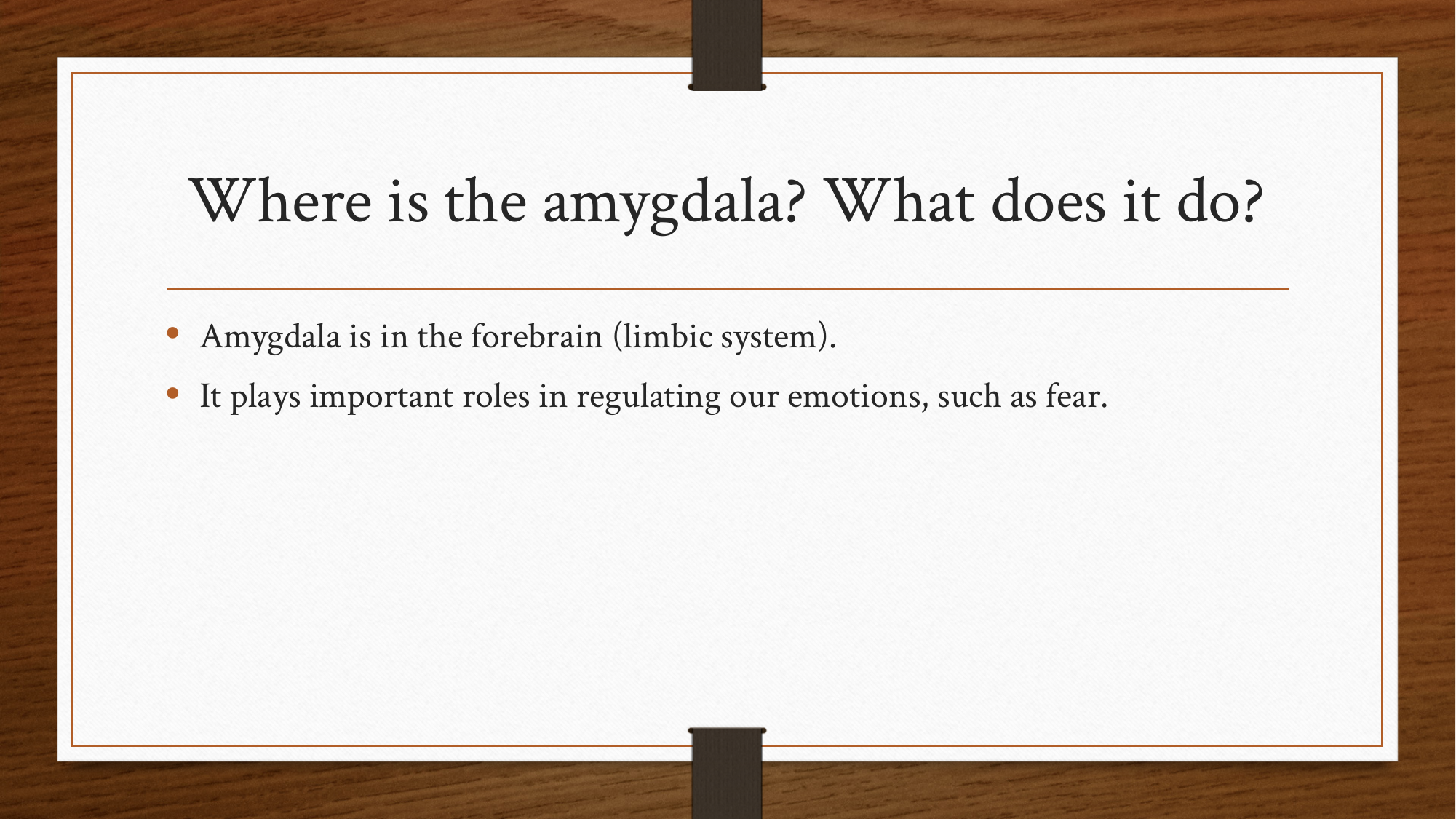

# Where is the amygdala? What does it do?
Amygdala is in the forebrain (limbic system).
It plays important roles in regulating our emotions, such as fear.